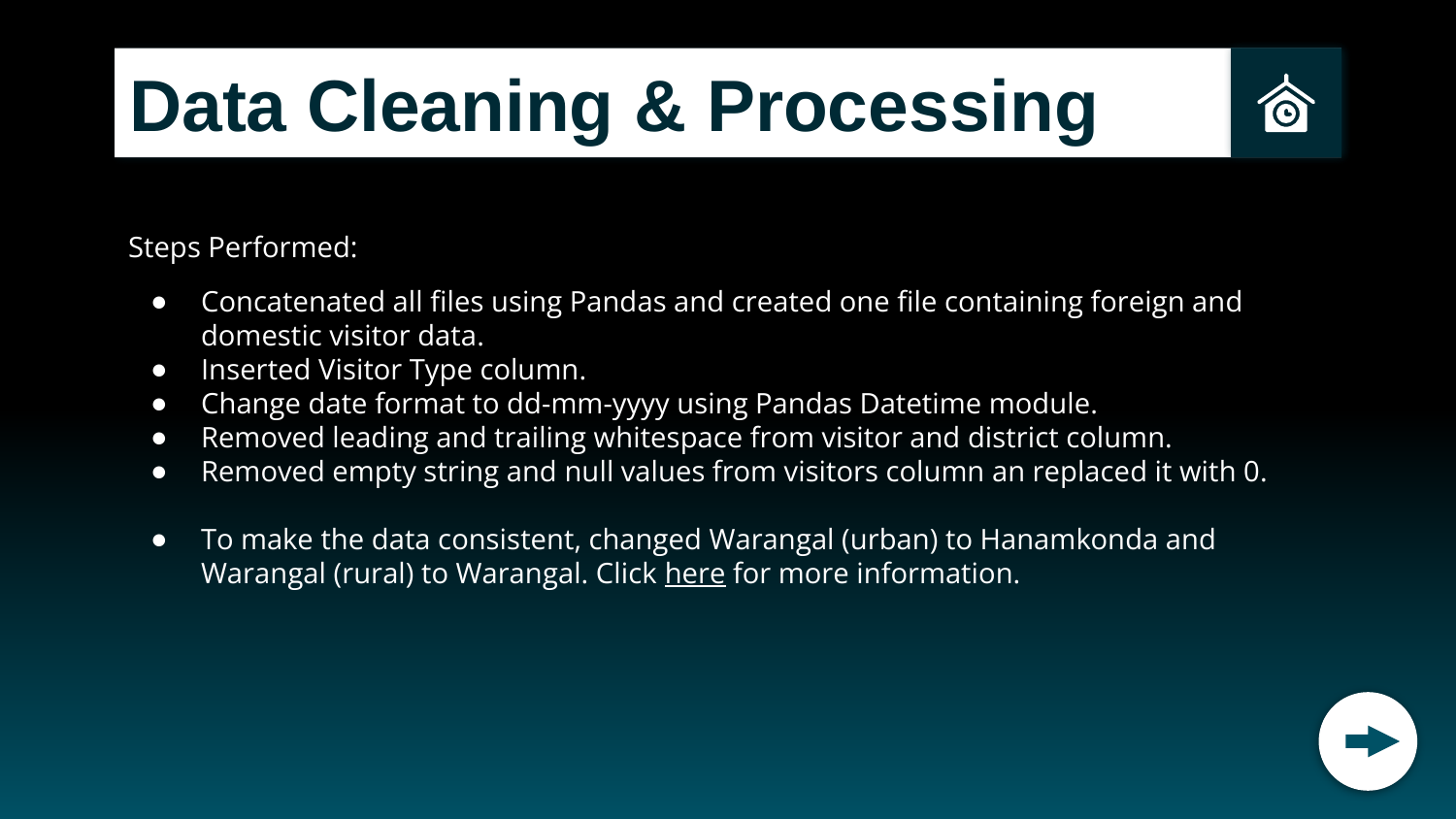

# Data Cleaning & Processing
Steps Performed:
Concatenated all files using Pandas and created one file containing foreign and domestic visitor data.
Inserted Visitor Type column.
Change date format to dd-mm-yyyy using Pandas Datetime module.
Removed leading and trailing whitespace from visitor and district column.
Removed empty string and null values from visitors column an replaced it with 0.
To make the data consistent, changed Warangal (urban) to Hanamkonda and Warangal (rural) to Warangal. Click here for more information.